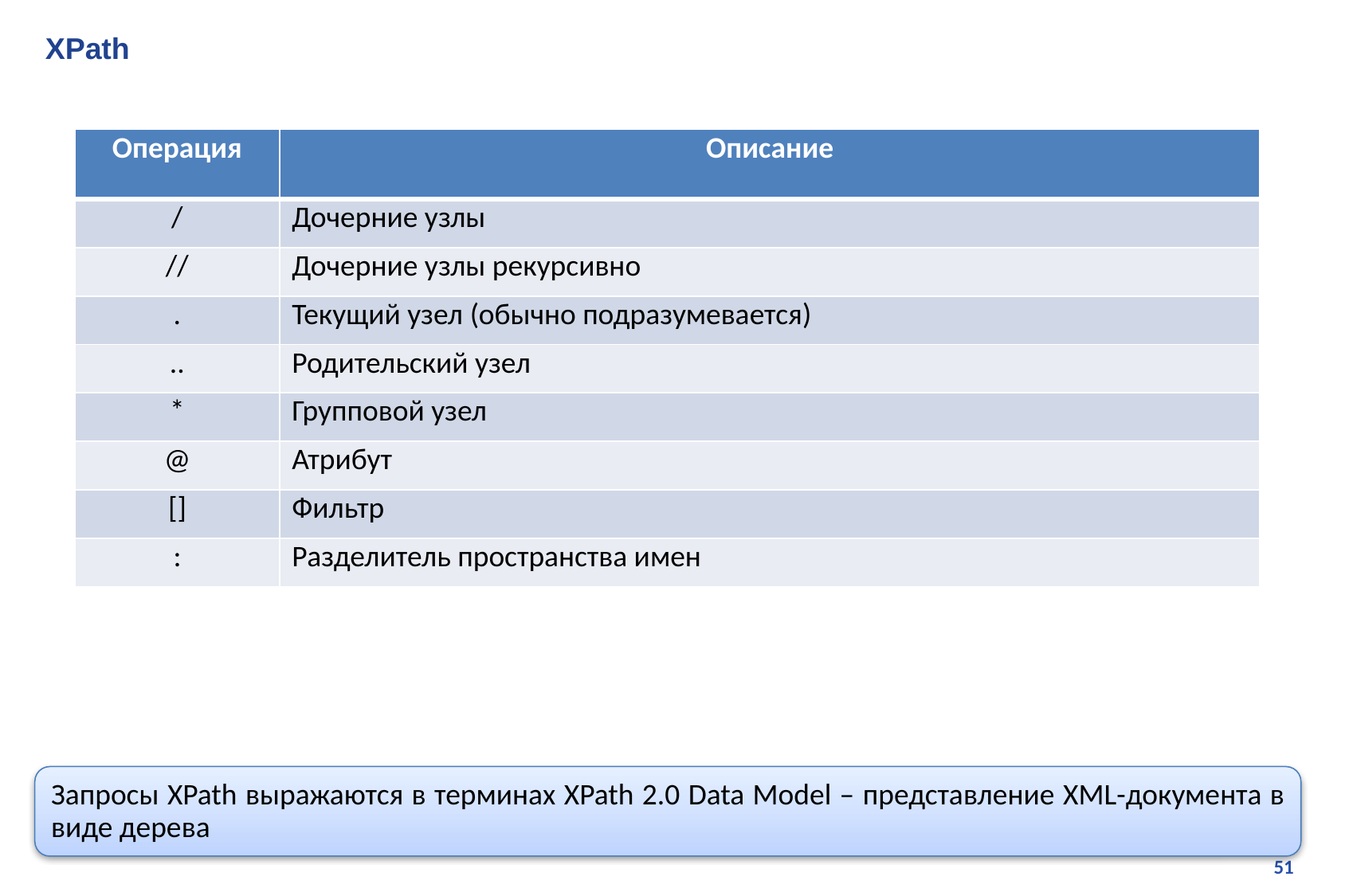

# XPath
| Операция | Описание |
| --- | --- |
| / | Дочерние узлы |
| // | Дочерние узлы рекурсивно |
| . | Текущий узел (обычно подразумевается) |
| .. | Родительский узел |
| \* | Групповой узел |
| @ | Атрибут |
| [] | Фильтр |
| : | Разделитель пространства имен |
Запросы XPath выражаются в терминах XPath 2.0 Data Model – представление XML-документа в виде дерева